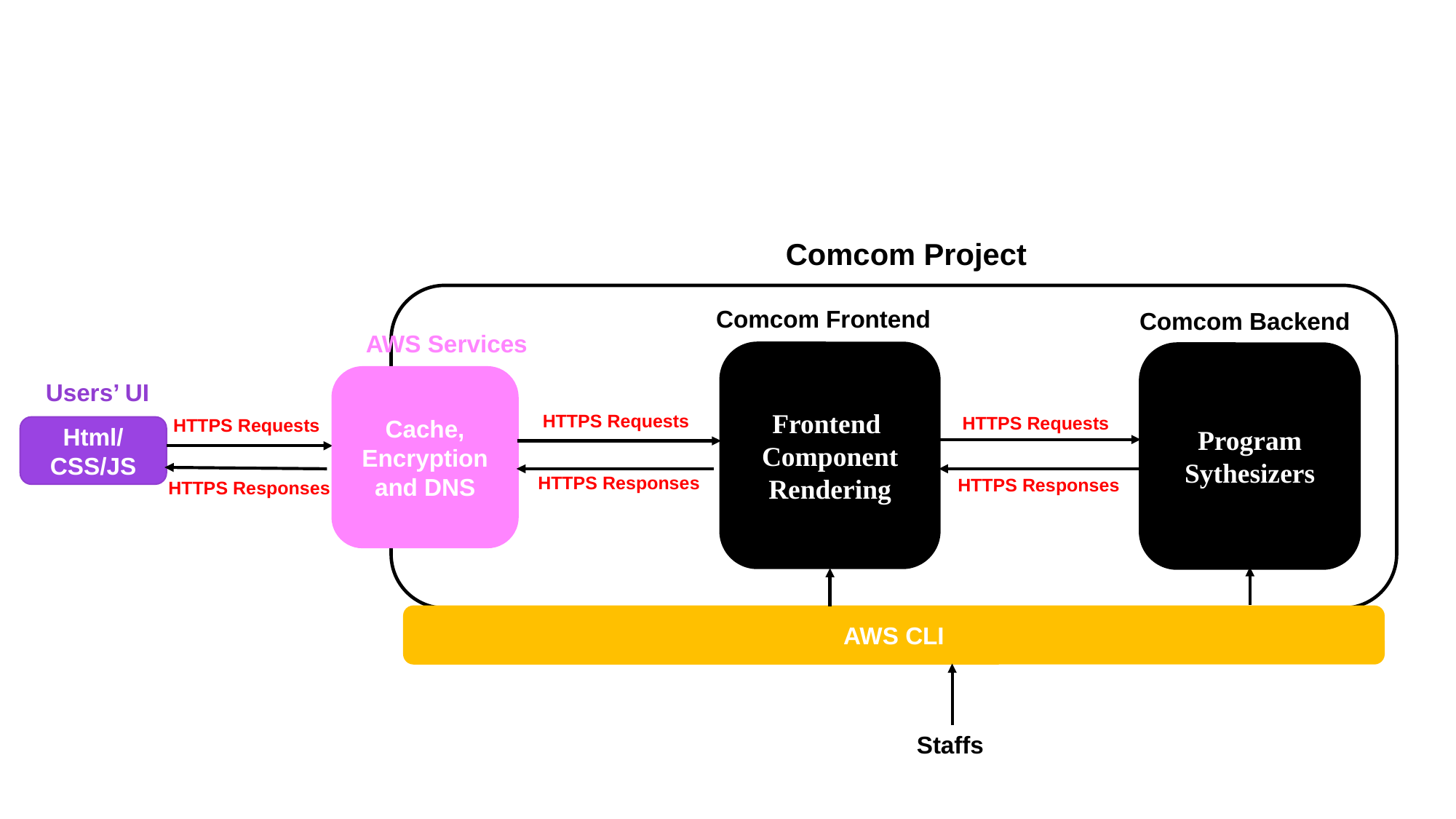

Comcom Project

Comcom Frontend
Comcom Backend
AWS Services
Frontend  Component Rendering
Program Sythesizers
Cache, Encryption and DNS
Users’ UI
HTTPS Requests
HTTPS Requests
HTTPS Requests
Html/CSS/JS
HTTPS Responses
HTTPS Responses
HTTPS Responses
AWS CLI
Staffs